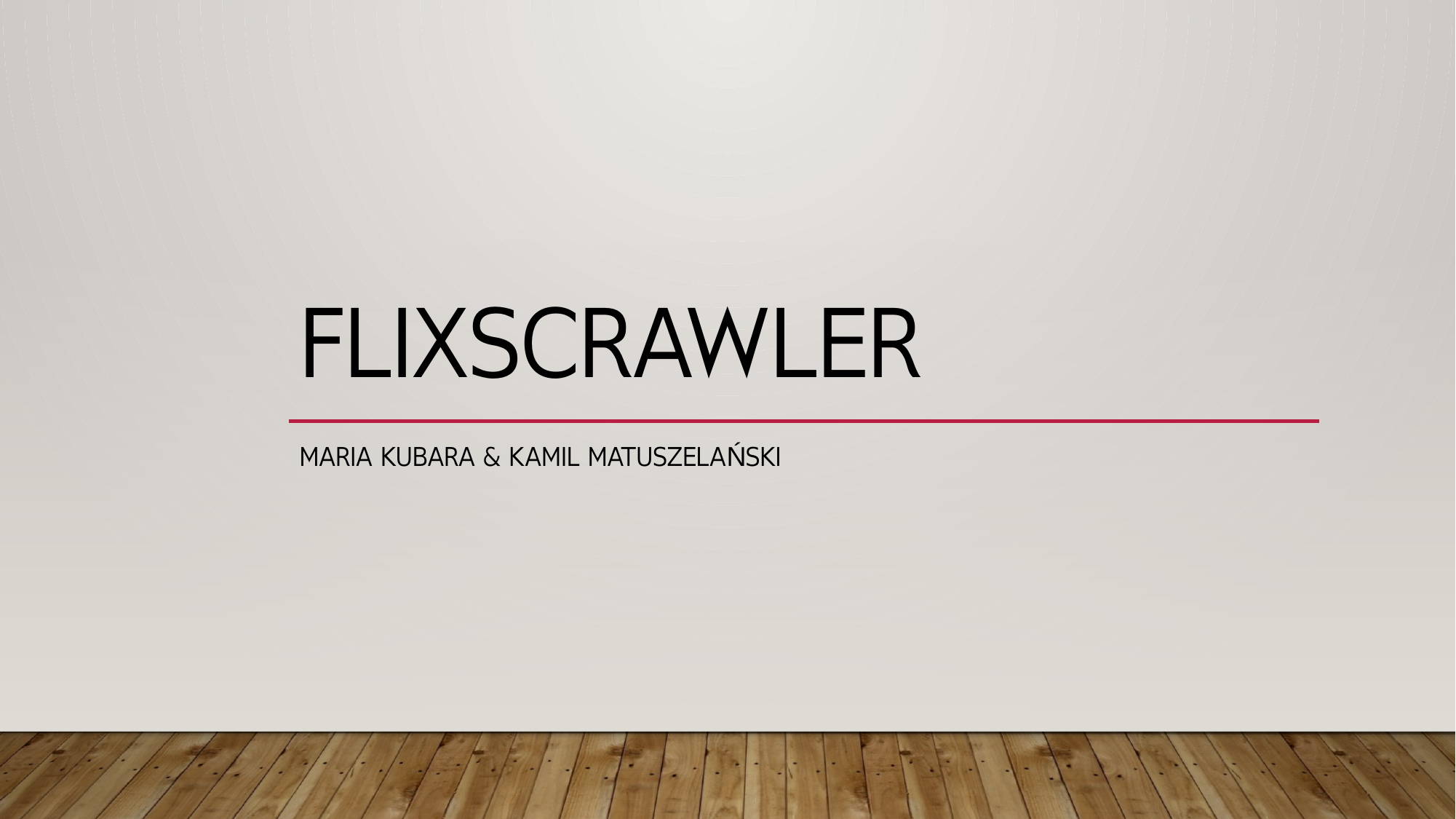

# FlixScrawler
Maria Kubara & Kamil Matuszelański